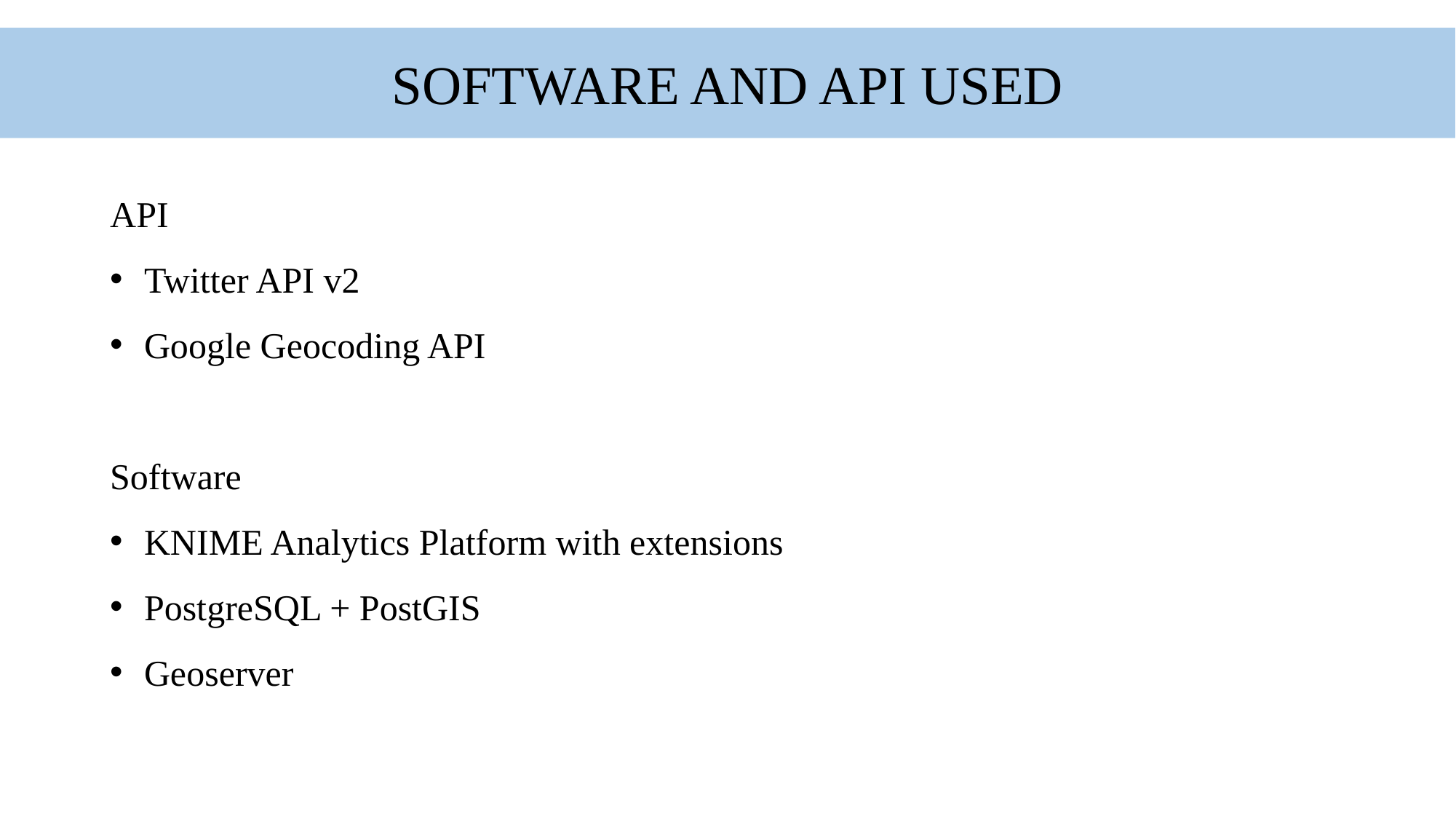

SOFTWARE AND API USED
API
Twitter API v2
Google Geocoding API

Software
KNIME Analytics Platform with extensions
PostgreSQL + PostGIS
Geoserver